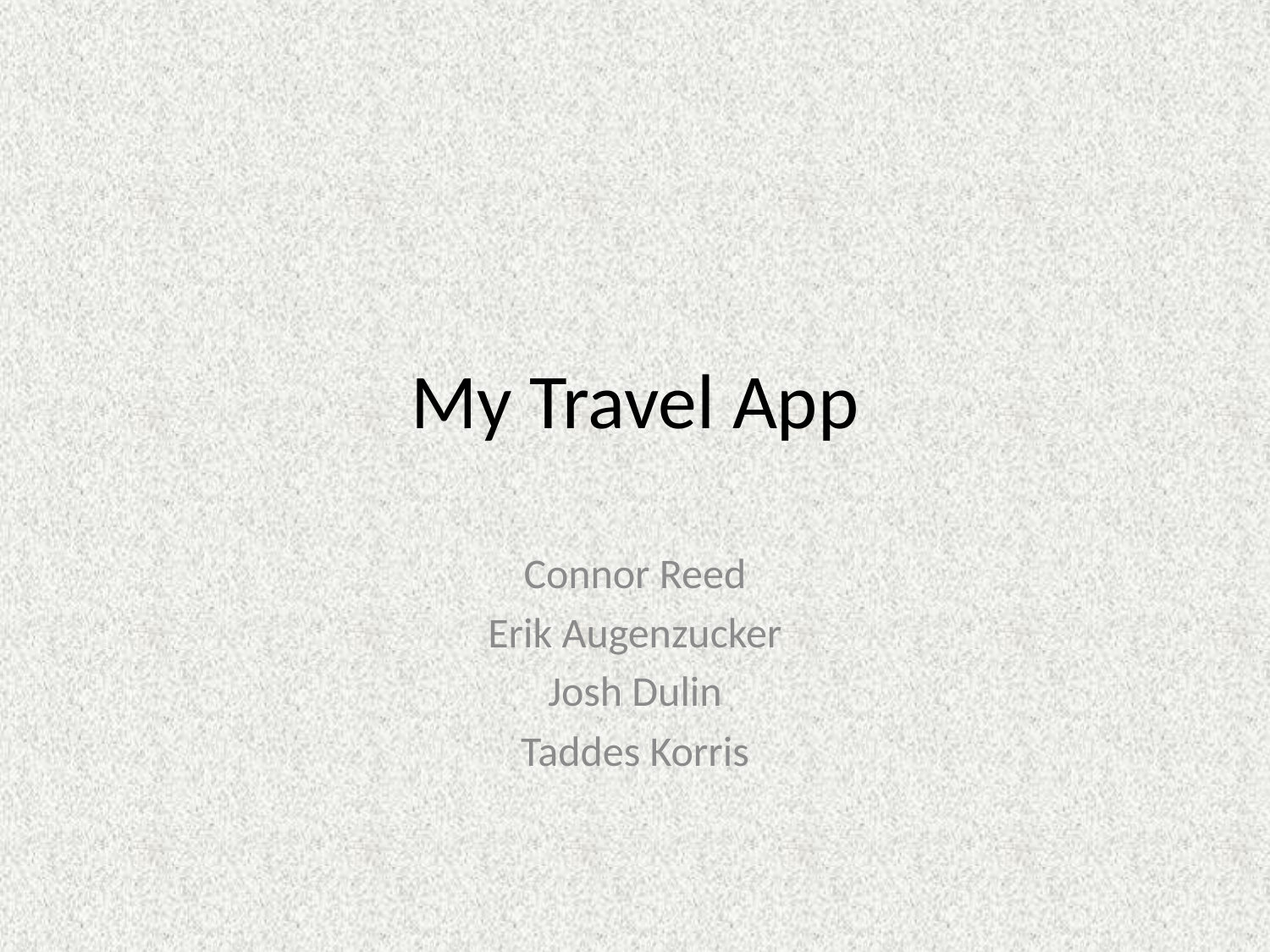

# My Travel App
Connor Reed
Erik Augenzucker
Josh Dulin
Taddes Korris